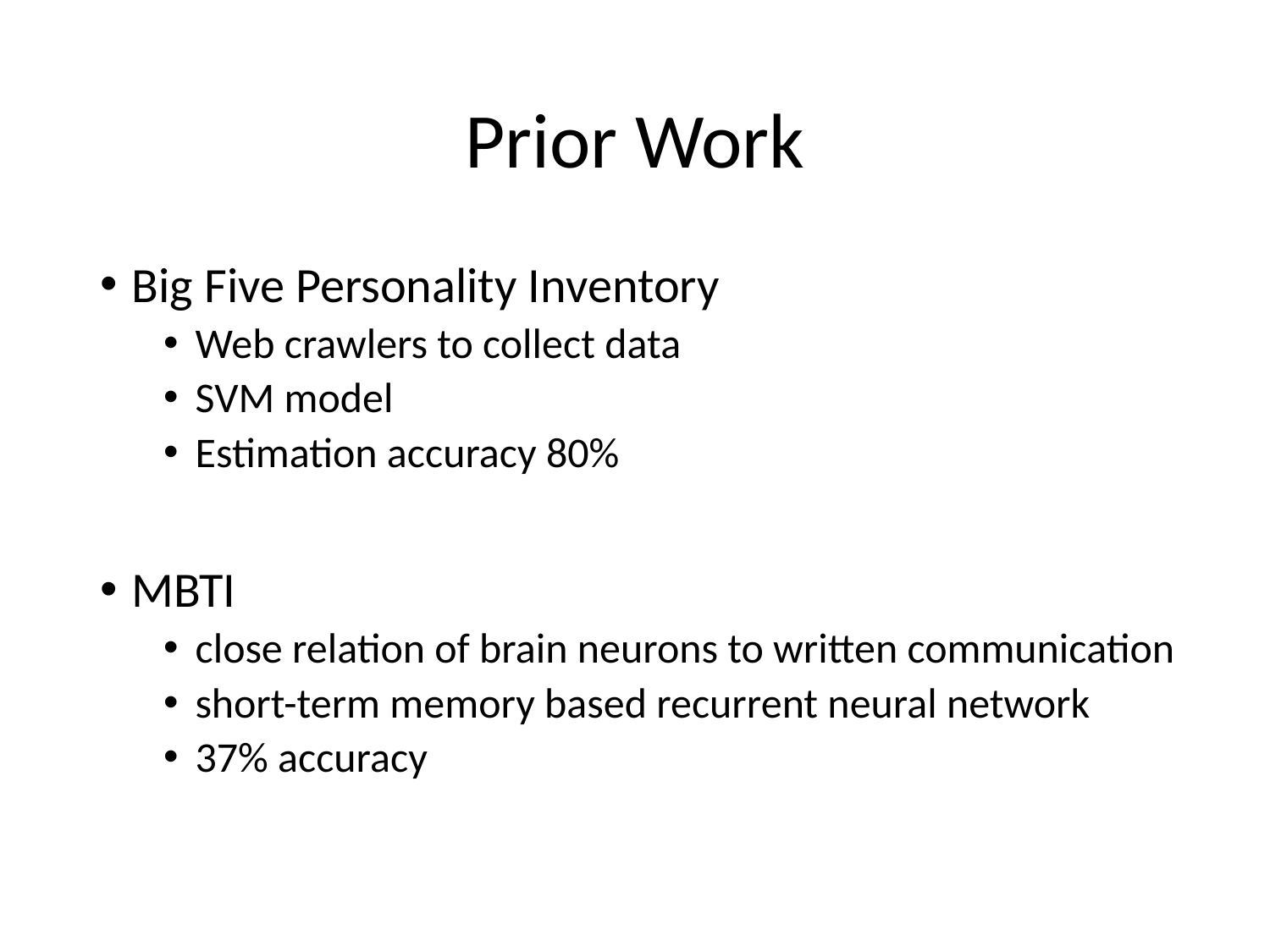

# Prior Work
Big Five Personality Inventory
Web crawlers to collect data
SVM model
Estimation accuracy 80%

MBTI
close relation of brain neurons to written communication
short-term memory based recurrent neural network
37% accuracy